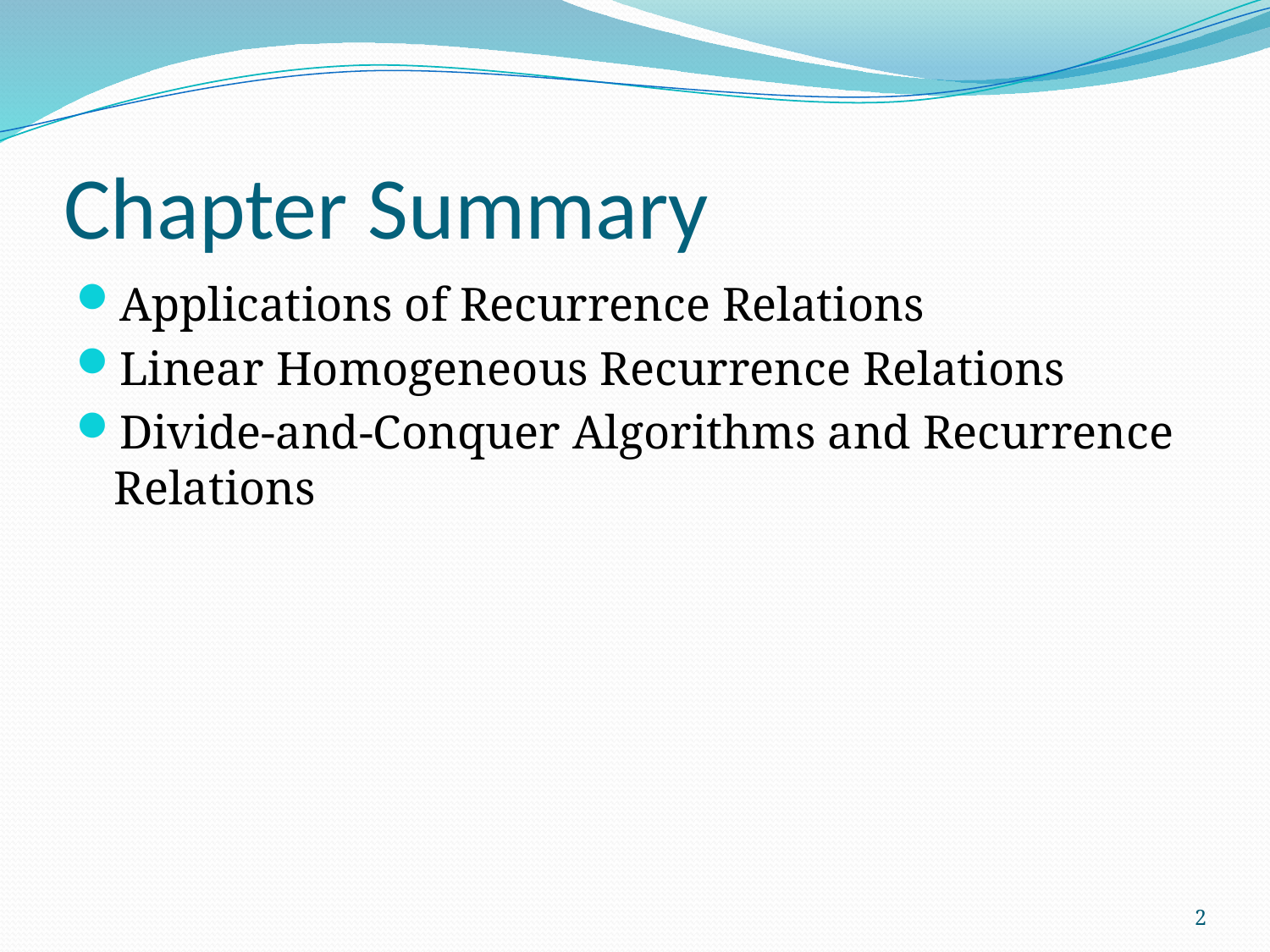

# Chapter Summary
Applications of Recurrence Relations
Linear Homogeneous Recurrence Relations
Divide-and-Conquer Algorithms and Recurrence Relations

2